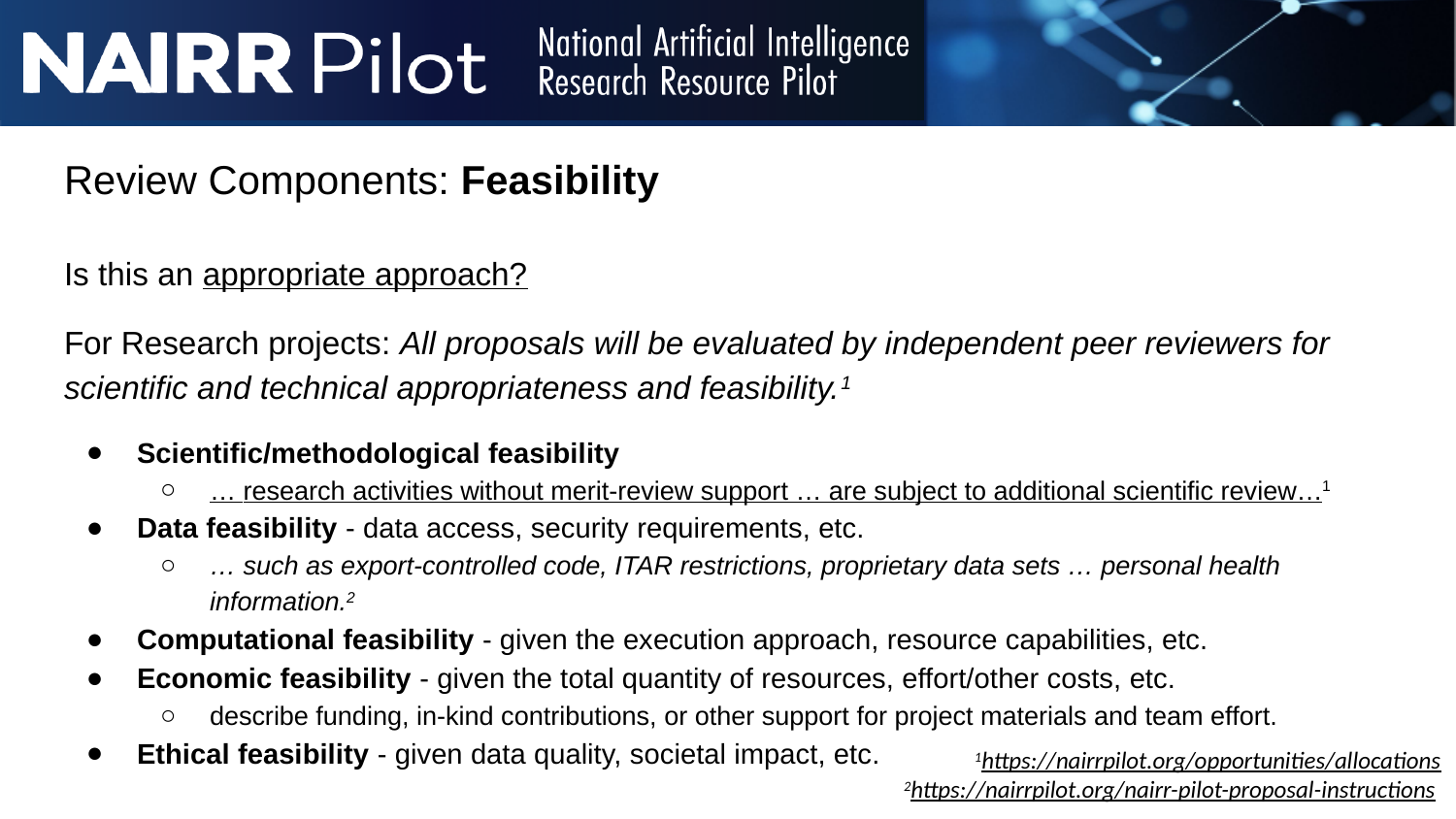

# Review Components: Feasibility
Is this an appropriate approach?
For Research projects: All proposals will be evaluated by independent peer reviewers for scientific and technical appropriateness and feasibility.1
Scientific/methodological feasibility
… research activities without merit-review support … are subject to additional scientific review…1
Data feasibility - data access, security requirements, etc.
… such as export-controlled code, ITAR restrictions, proprietary data sets … personal health information.2
Computational feasibility - given the execution approach, resource capabilities, etc.
Economic feasibility - given the total quantity of resources, effort/other costs, etc.
describe funding, in-kind contributions, or other support for project materials and team effort.
Ethical feasibility - given data quality, societal impact, etc.
1https://nairrpilot.org/opportunities/allocations
2https://nairrpilot.org/nairr-pilot-proposal-instructions